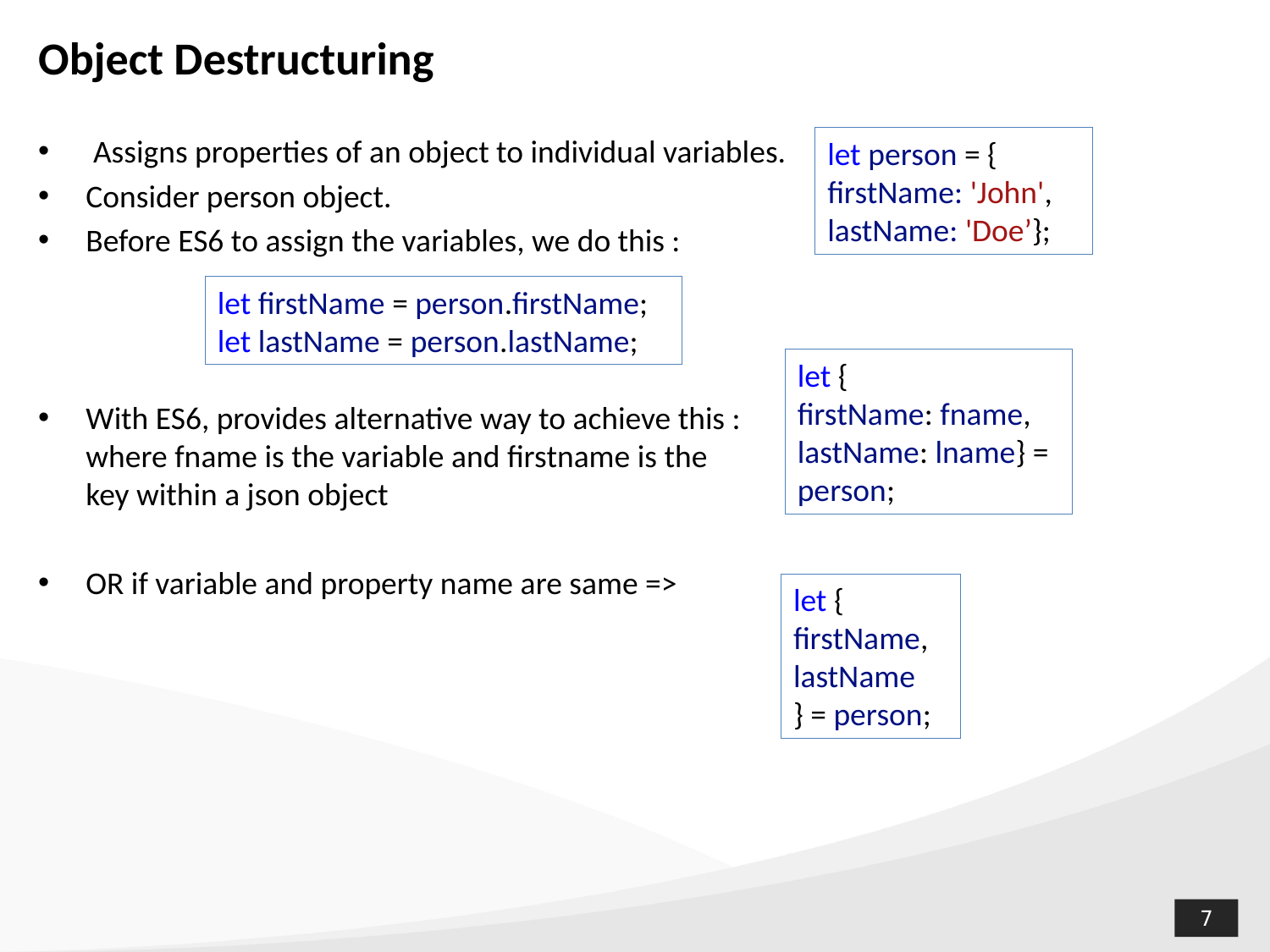

# Object Destructuring
 Assigns properties of an object to individual variables.
Consider person object.
Before ES6 to assign the variables, we do this :

With ES6, provides alternative way to achieve this :
where fname is the variable and firstname is the
key within a json object

OR if variable and property name are same =>
let person = {
firstName: 'John',
lastName: 'Doe’};
let firstName = person.firstName;
let lastName = person.lastName;
let {
firstName: fname,
lastName: lname} = person;
let {
firstName,
lastName
} = person;